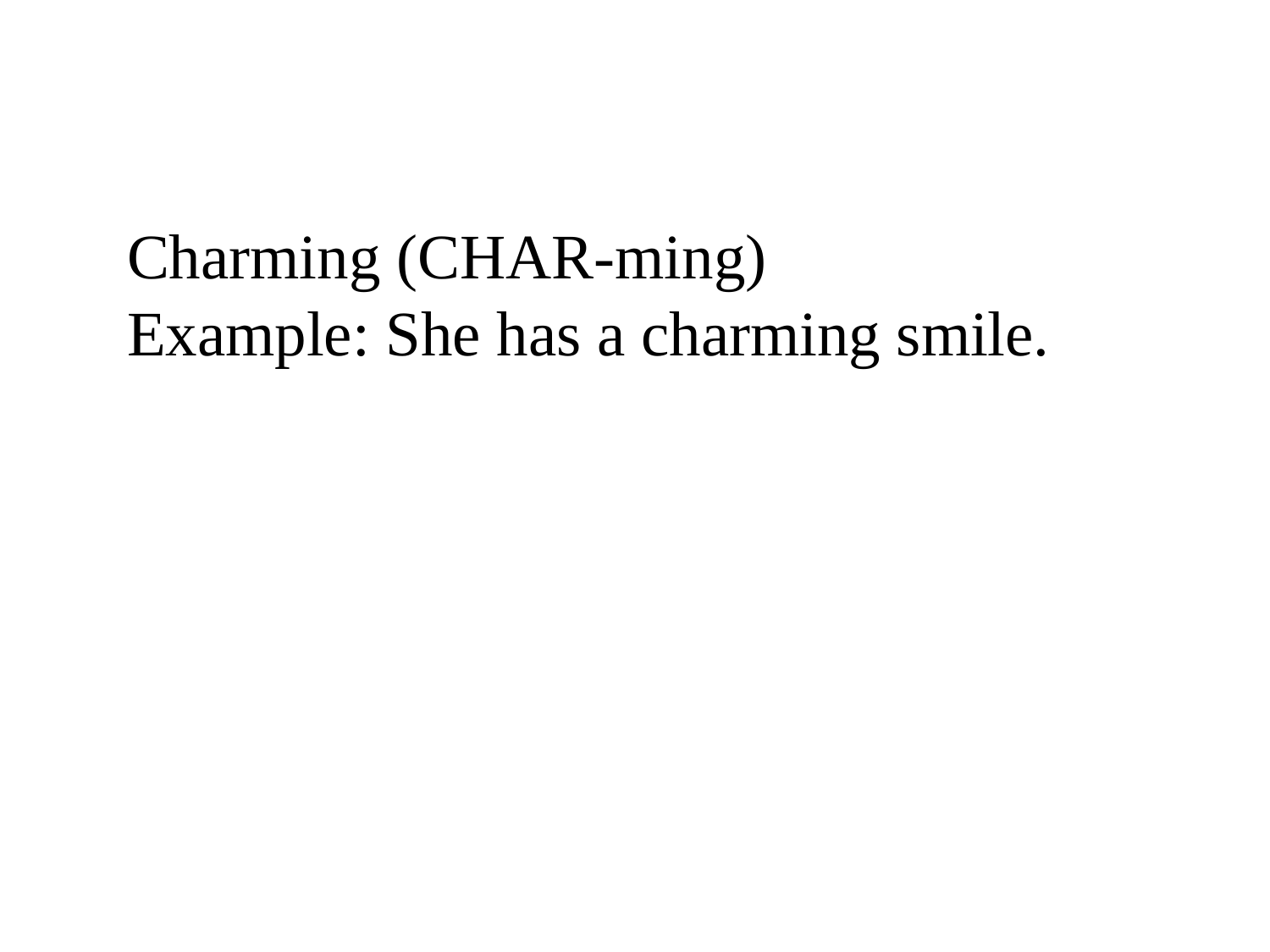

Charming (CHAR-ming)
Example: She has a charming smile.